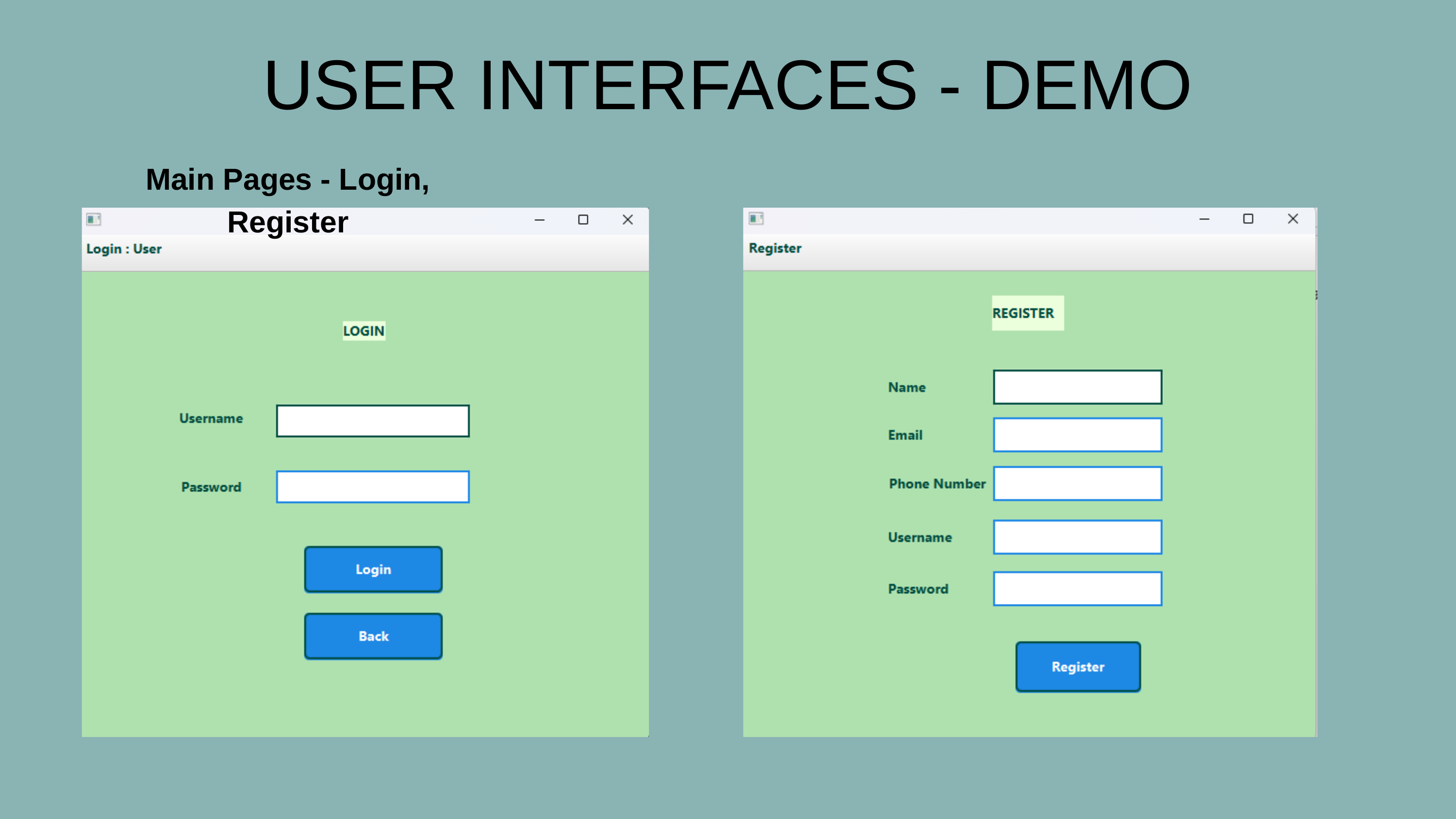

USER INTERFACES - DEMO
Main Pages - Login, Register